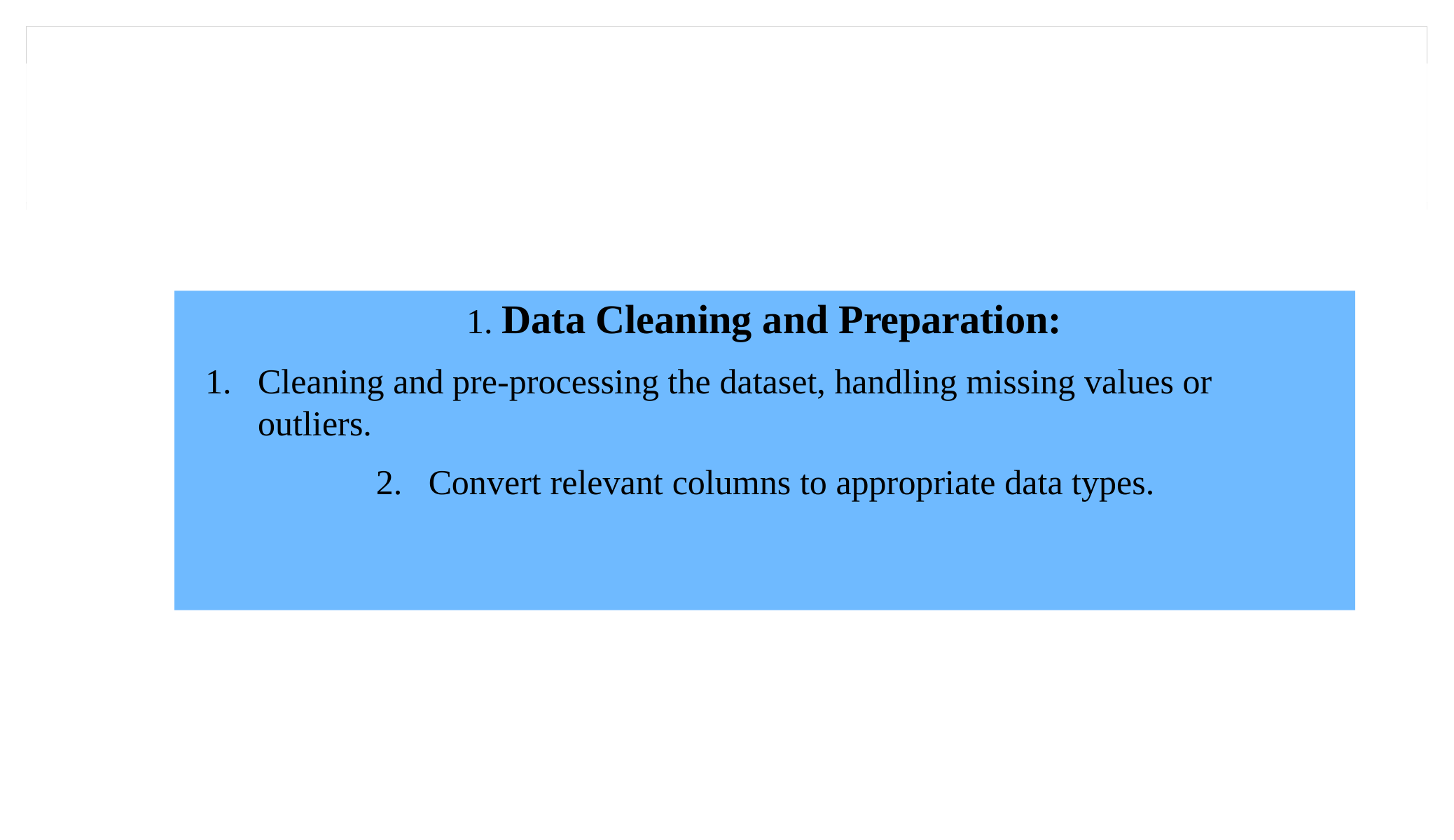

Power BI Desktop
# 1. Data Cleaning and Preparation:
Cleaning and pre-processing the dataset, handling missing values or outliers.
Convert relevant columns to appropriate data types.